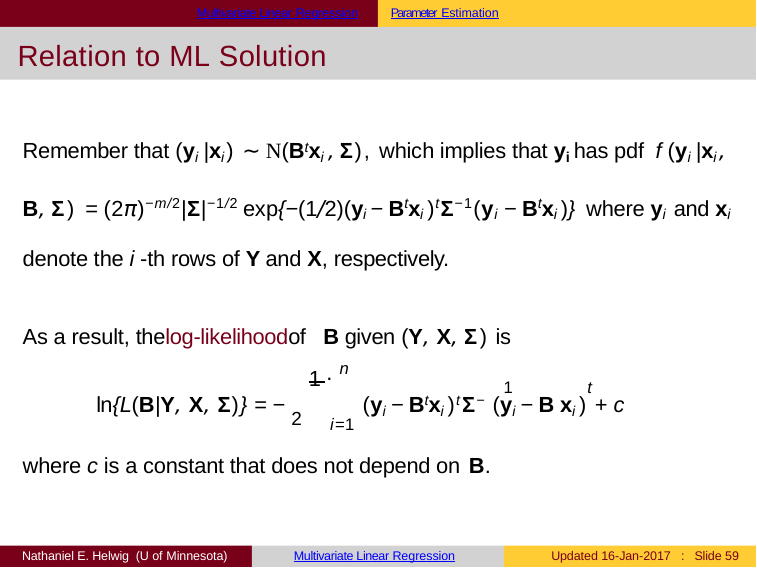

Multivariate Linear Regression
Parameter Estimation

Relation to ML Solution

Remember that (yi |xi ) ∼ N(Btxi , Σ), which implies that yi has pdf  f (yi |xi , B, Σ) = (2π)−m/2|Σ|−1/2 exp{−(1/2)(yi − Btxi )tΣ−1(yi − Btxi )}  where yi  and xi  denote the i -th rows of Y and X, respectively.

As a result, thelog-likelihoodof   B given (Y, X, Σ) is
n
   .
1
1	t
ln{L(B|Y, X, Σ)} = − 2	(yi − Btxi )tΣ− (yi − B xi ) + c
i=1
where c is a constant that does not depend on B.

Nathaniel E. Helwig  (U of Minnesota)
Multivariate Linear Regression
Updated 16-Jan-2017   :   Slide 59